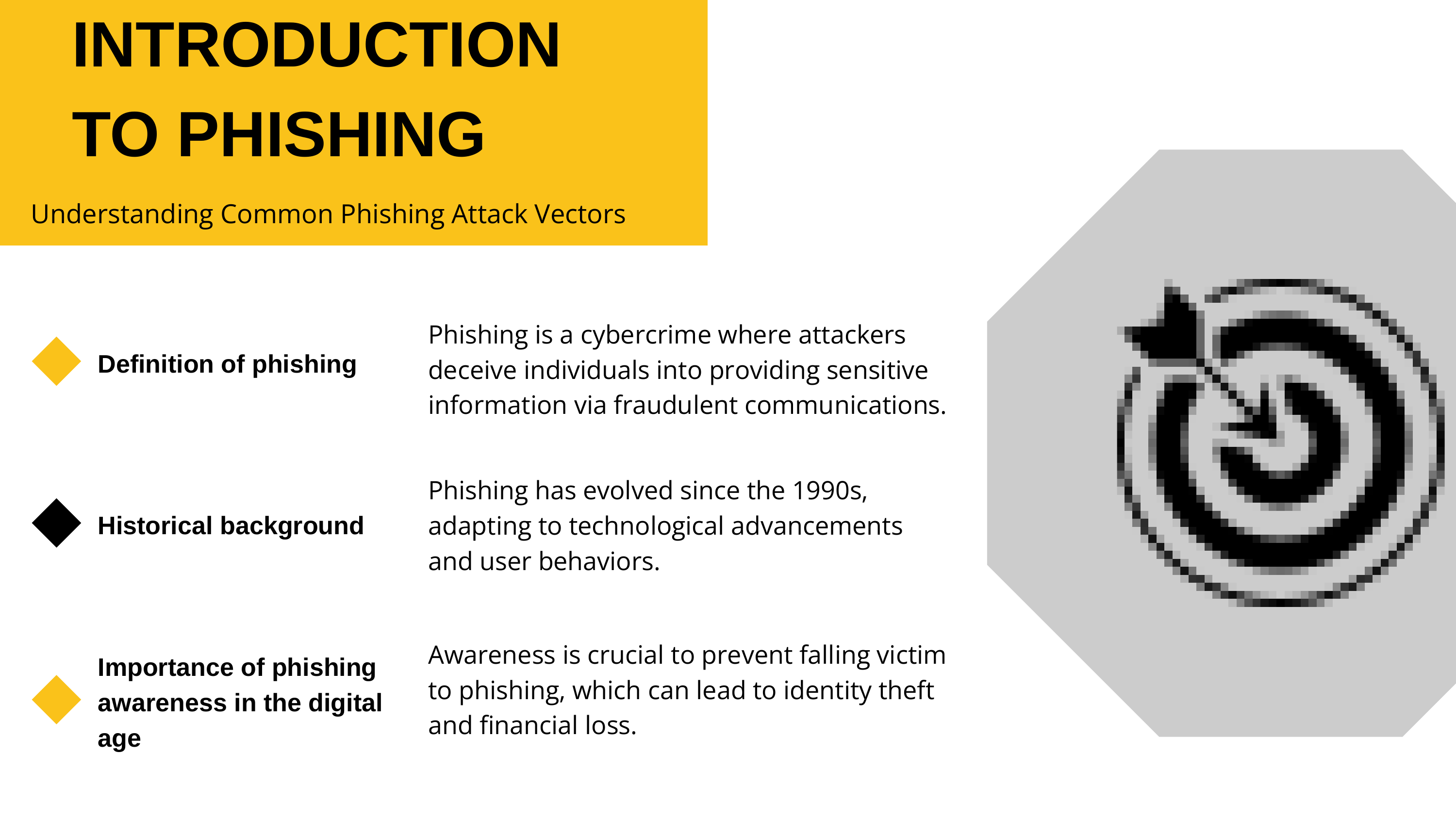

INTRODUCTION TO PHISHING

Understanding Common Phishing Attack Vectors

Phishing is a cybercrime where attackers deceive individuals into providing sensitive information via fraudulent communications.

Definition of phishing
Phishing has evolved since the 1990s, adapting to technological advancements and user behaviors.

Historical background
Awareness is crucial to prevent falling victim to phishing, which can lead to identity theft and financial loss.
Importance of phishing awareness in the digital age